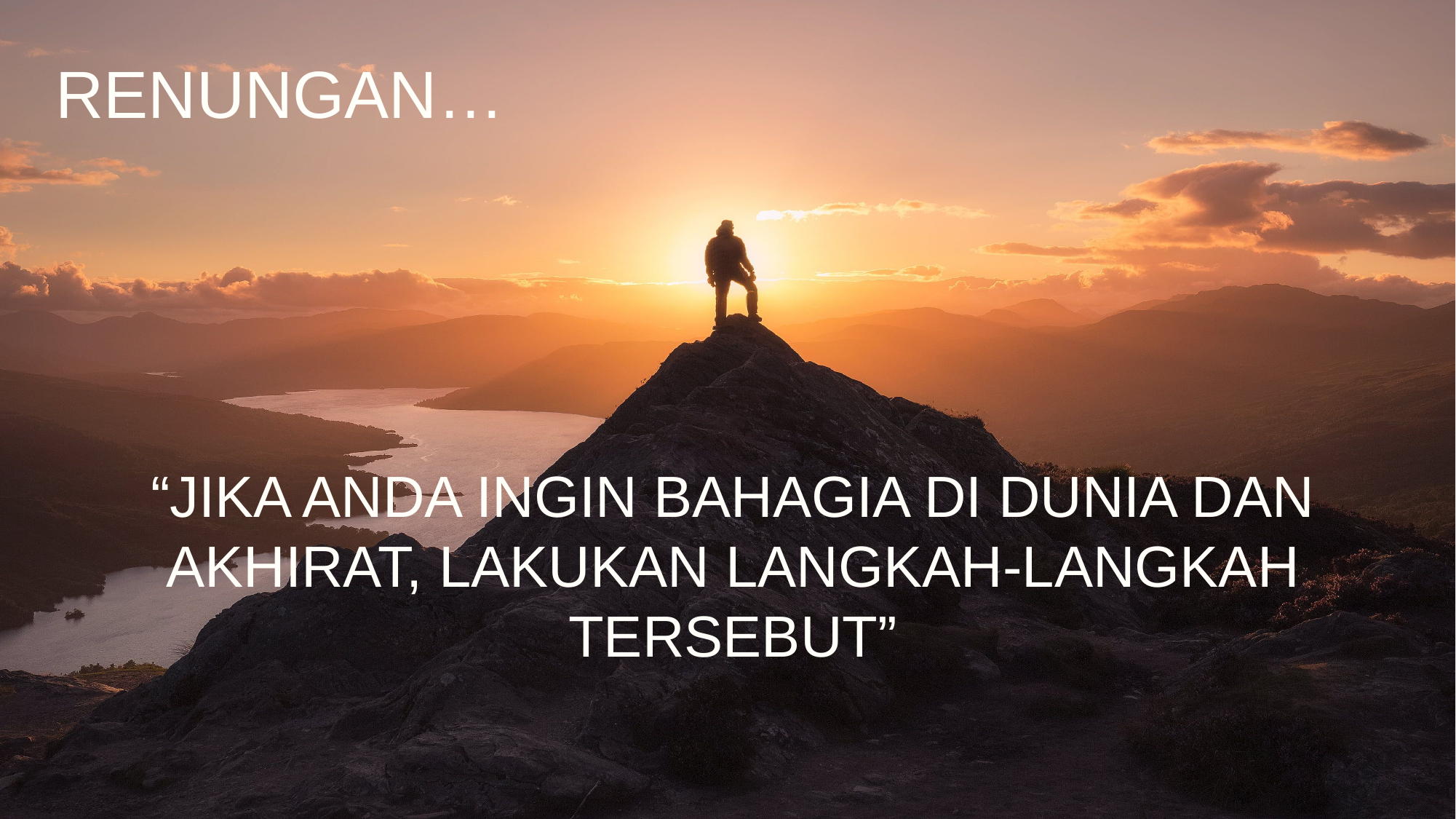

Renungan…
“Jika anda ingin bahagia di dunia dan akhirat, lakukan langkah-langkah tersebut”